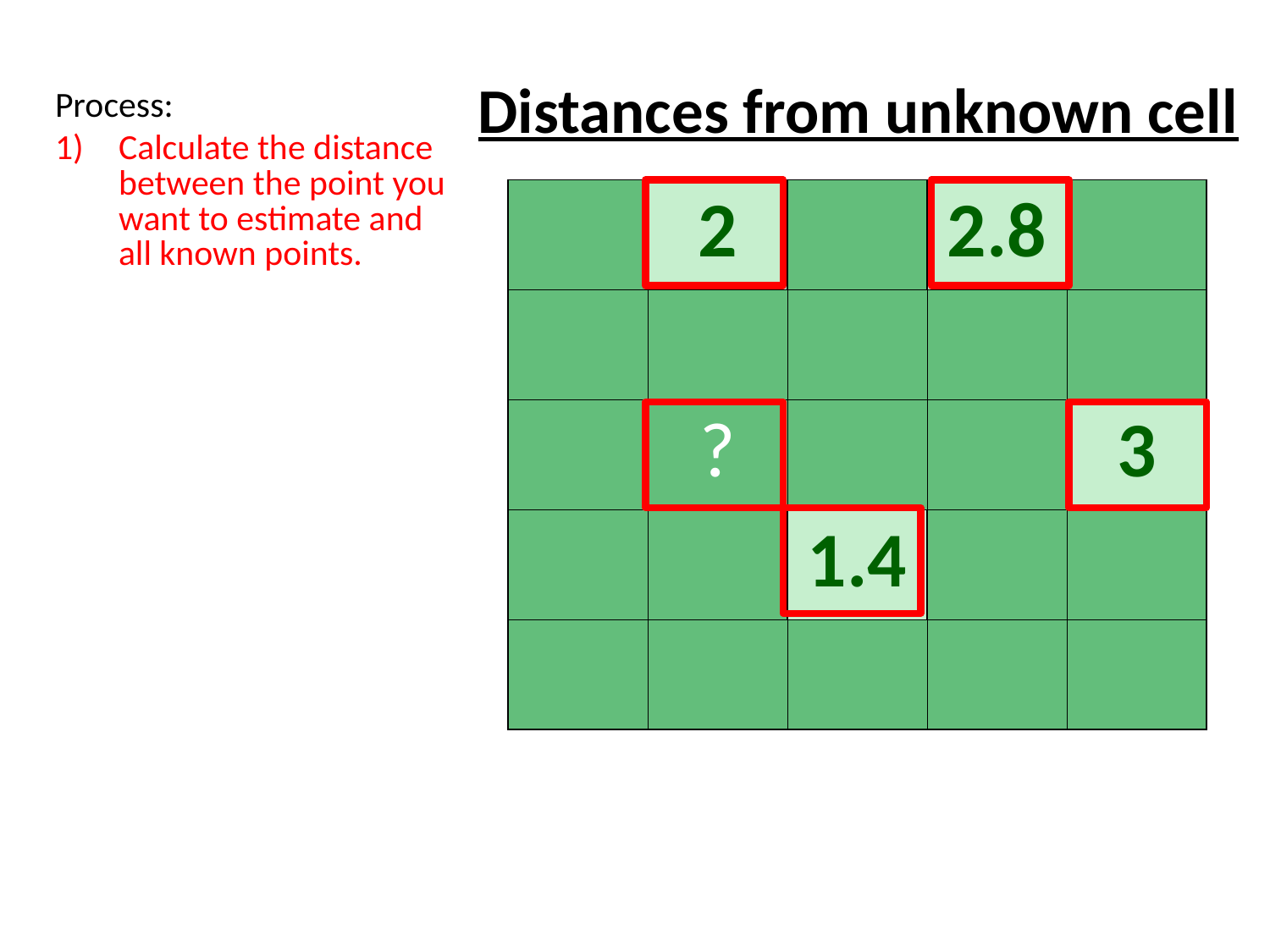

Distances from unknown cell
Process:
Calculate the distance between the point you want to estimate and all known points.
|  | 2 |  | 2.8 |  |
| --- | --- | --- | --- | --- |
|  |  |  |  |  |
|  | ? |  |  | 3 |
|  |  | 1.4 |  |  |
|  |  |  |  |  |